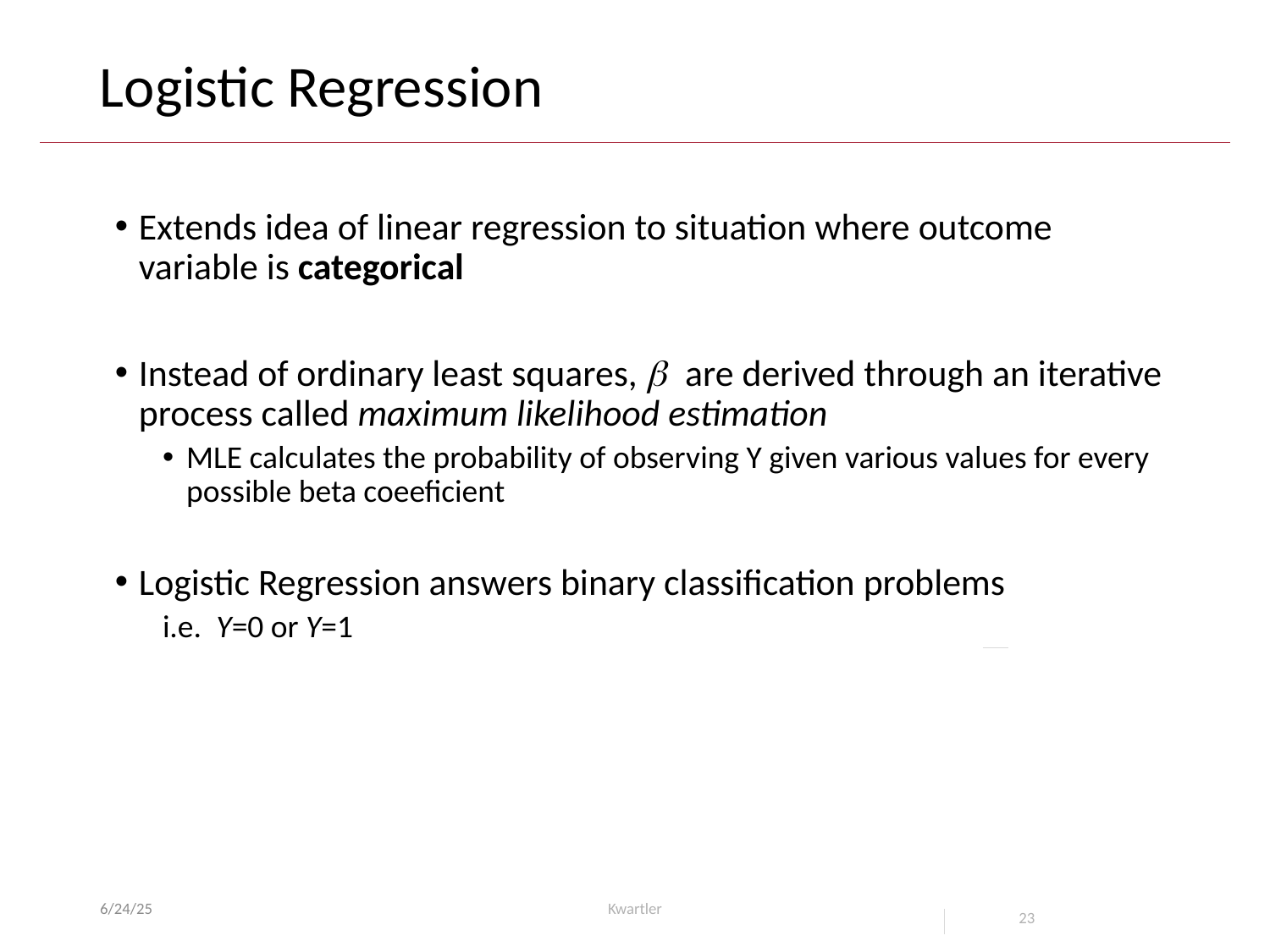

23
# Logistic Regression
Extends idea of linear regression to situation where outcome variable is categorical

Instead of ordinary least squares, β are derived through an iterative process called maximum likelihood estimation
MLE calculates the probability of observing Y given various values for every possible beta coeeficient

Logistic Regression answers binary classification problems
i.e.  Y=0 or Y=1

6/24/25
Kwartler
23